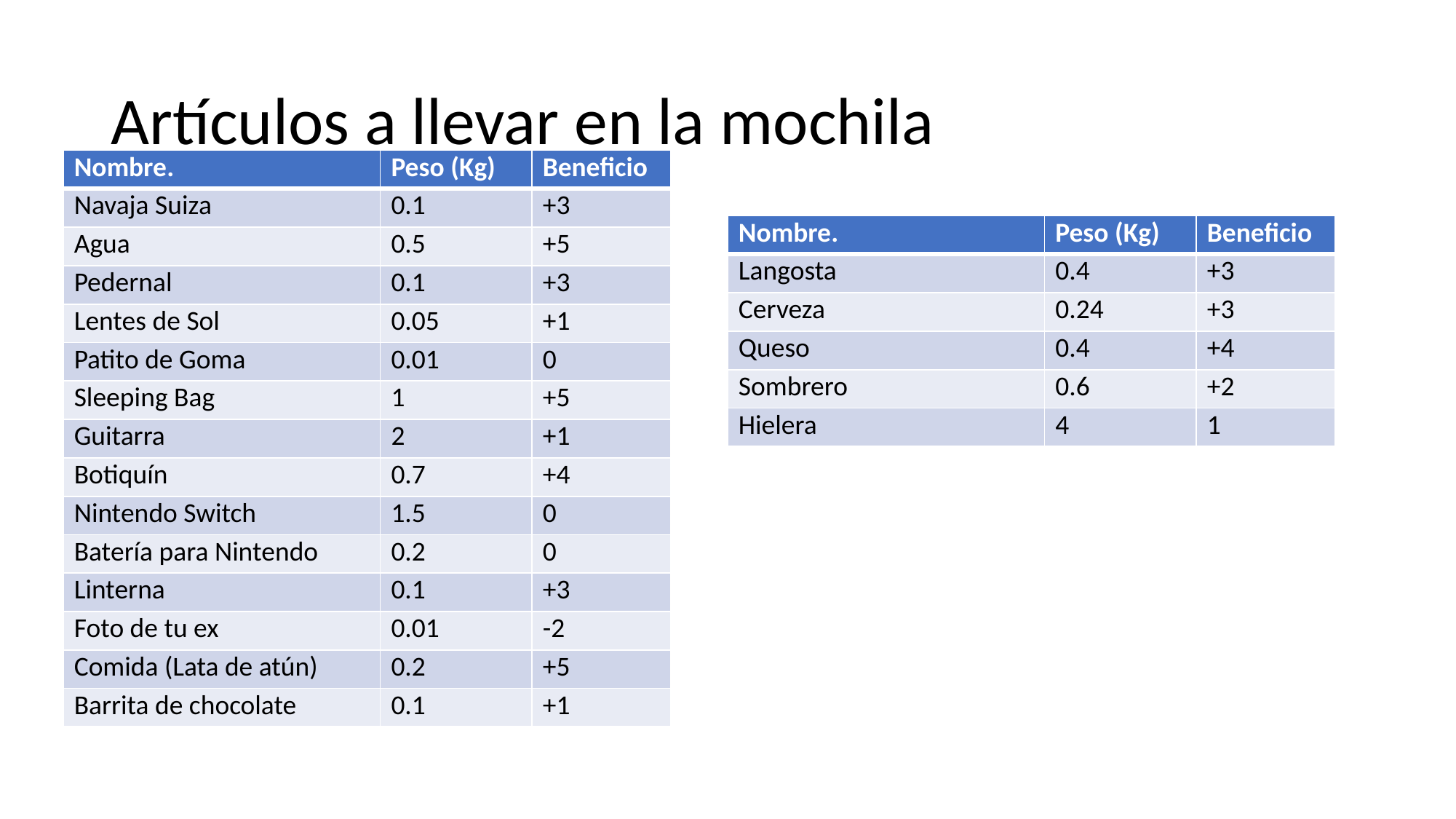

# Artículos a llevar en la mochila
| Nombre. | Peso (Kg) | Beneficio |
| --- | --- | --- |
| Navaja Suiza | 0.1 | +3 |
| Agua | 0.5 | +5 |
| Pedernal | 0.1 | +3 |
| Lentes de Sol | 0.05 | +1 |
| Patito de Goma | 0.01 | 0 |
| Sleeping Bag | 1 | +5 |
| Guitarra | 2 | +1 |
| Botiquín | 0.7 | +4 |
| Nintendo Switch | 1.5 | 0 |
| Batería para Nintendo | 0.2 | 0 |
| Linterna | 0.1 | +3 |
| Foto de tu ex | 0.01 | -2 |
| Comida (Lata de atún) | 0.2 | +5 |
| Barrita de chocolate | 0.1 | +1 |
| Nombre. | Peso (Kg) | Beneficio |
| --- | --- | --- |
| Langosta | 0.4 | +3 |
| Cerveza | 0.24 | +3 |
| Queso | 0.4 | +4 |
| Sombrero | 0.6 | +2 |
| Hielera | 4 | 1 |